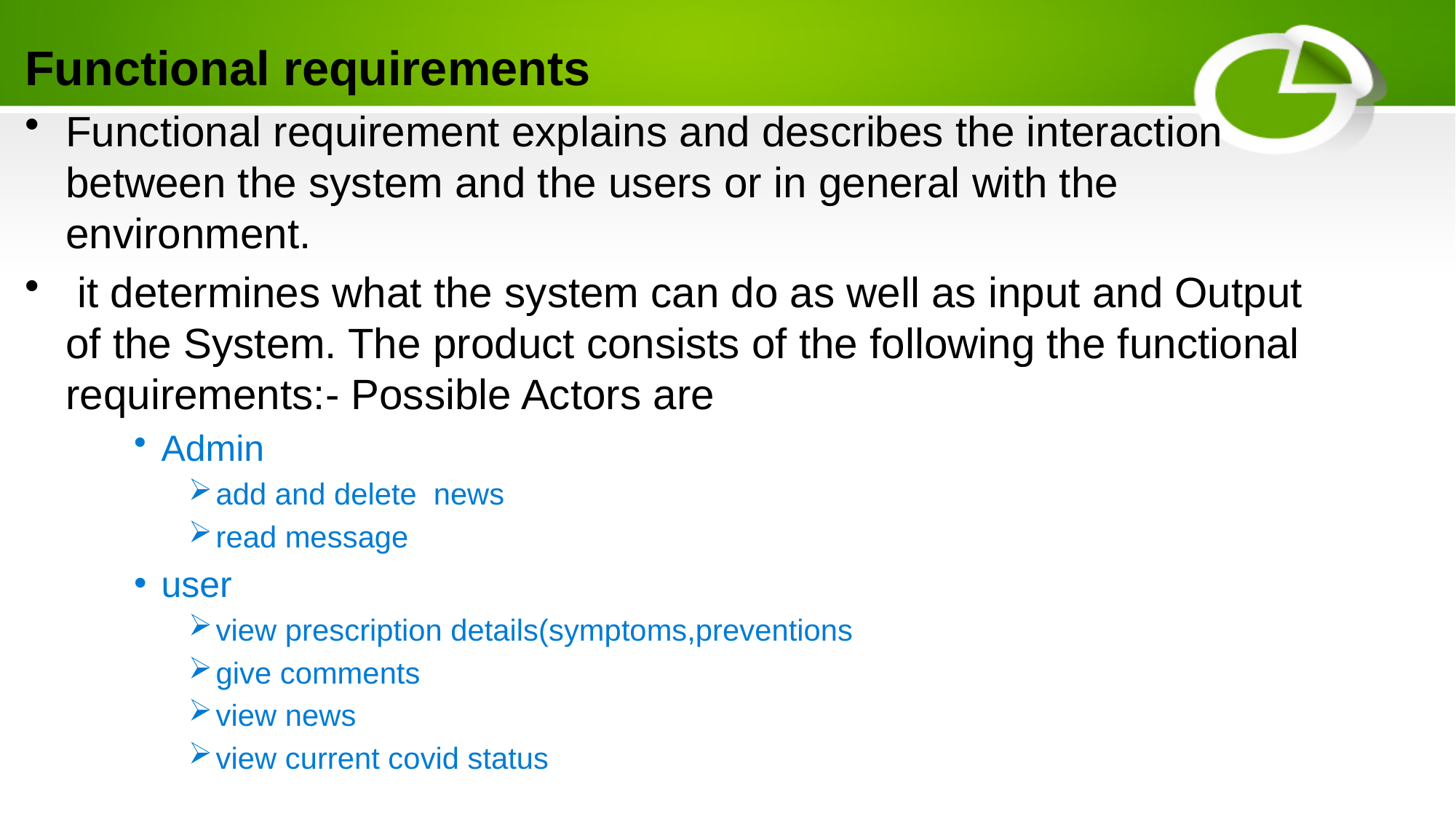

Functional requirements
Functional requirement explains and describes the interaction between the system and the users or in general with the environment.
 it determines what the system can do as well as input and Output of the System. The product consists of the following the functional requirements:- Possible Actors are
Admin
add and delete  news
read message
user
view prescription details(symptoms,preventions
give comments
view news
view current covid status